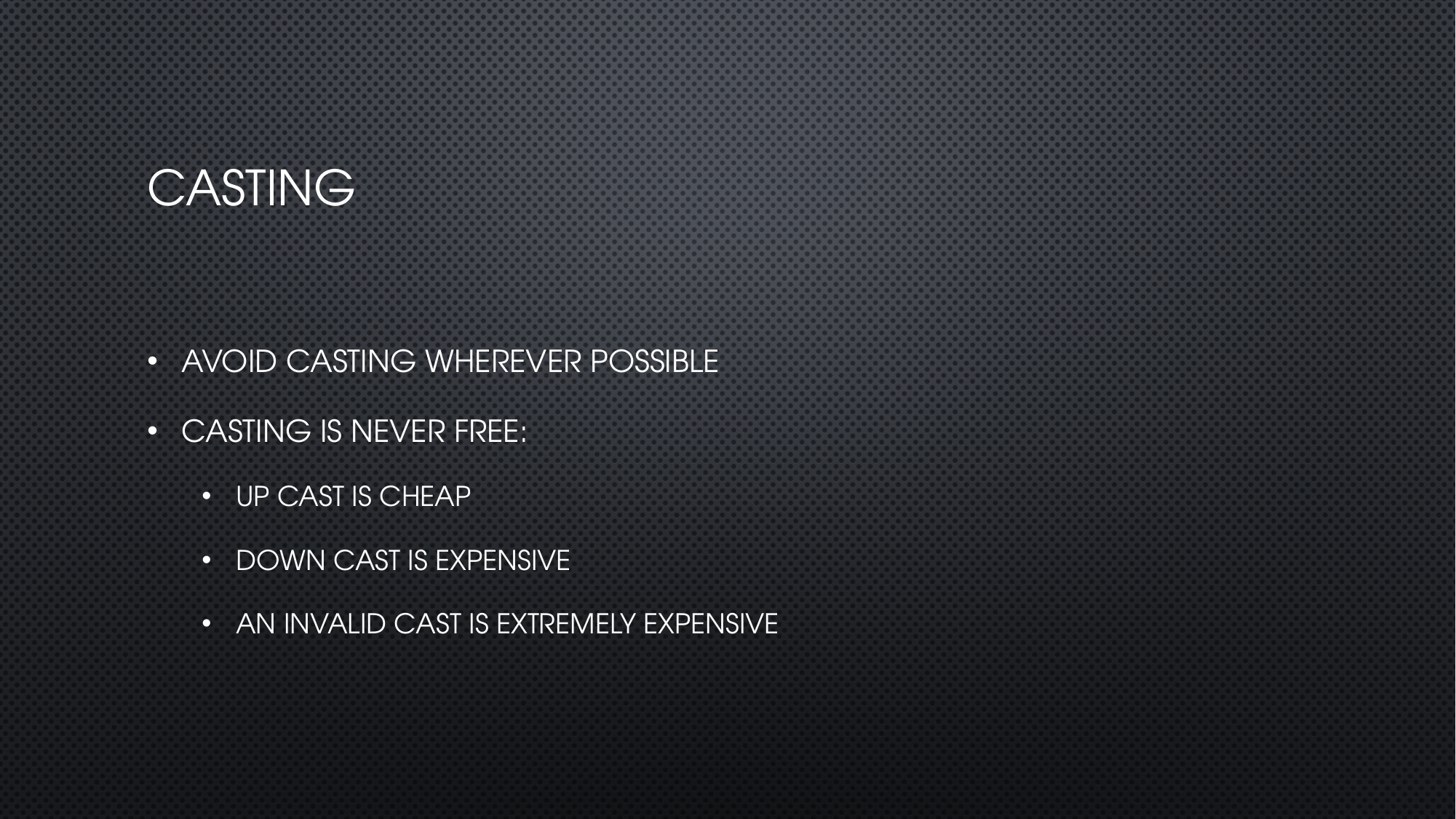

# Casting
avoid casting wherever possible
Casting is never free:
Up cast is cheap
Down cast is expensive
An invalid cast is extremely expensive